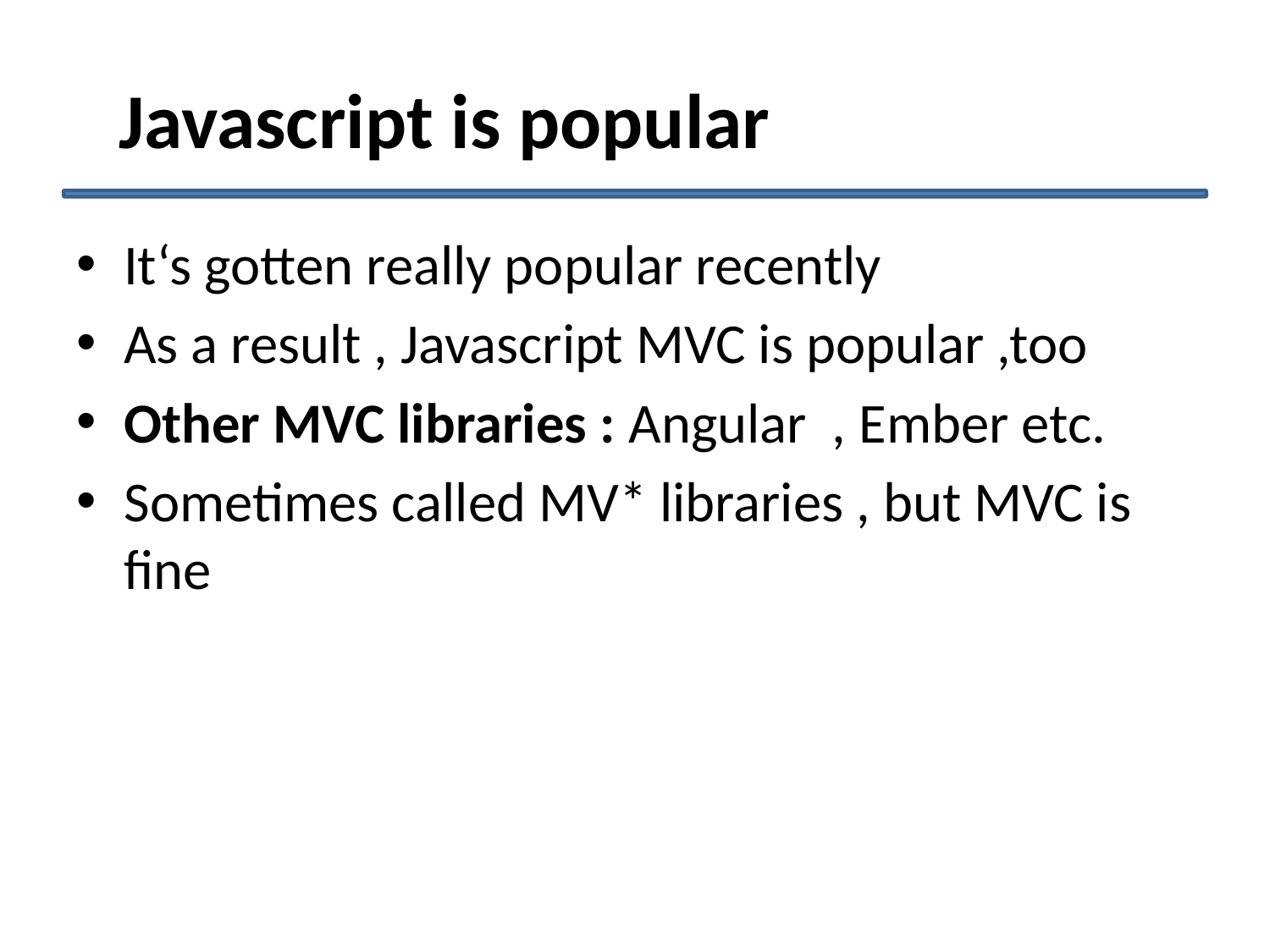

# Javascript is popular

It‘s gotten really popular recently
As a result , Javascript MVC is popular ,too
Other MVC libraries : Angular  , Ember etc.
Sometimes called MV* libraries , but MVC is fine